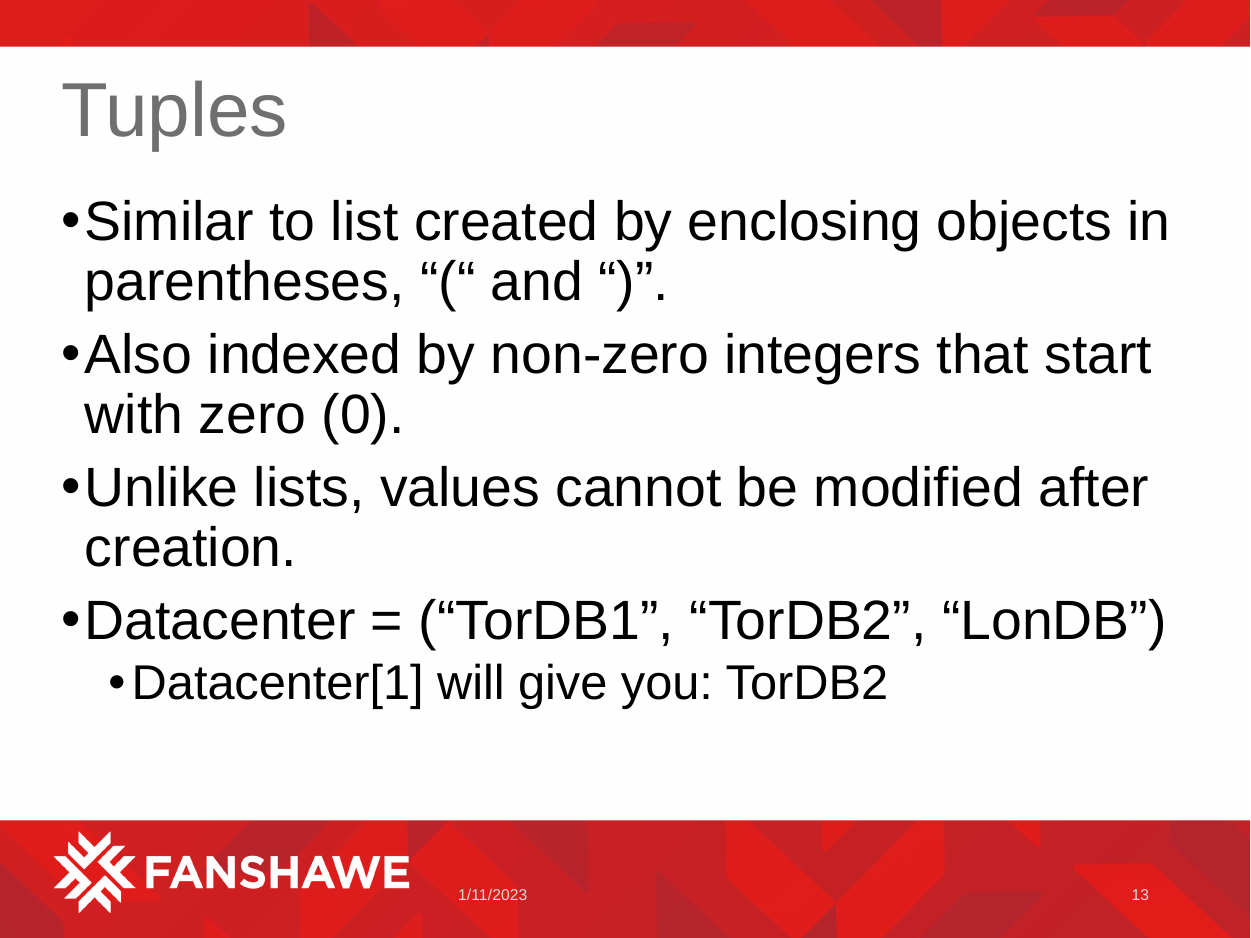

# Tuples
Similar to list created by enclosing objects in parentheses, “(“ and “)”.
Also indexed by non-zero integers that start with zero (0).
Unlike lists, values cannot be modified after creation.
Datacenter = (“TorDB1”, “TorDB2”, “LonDB”)
Datacenter[1] will give you: TorDB2
1/11/2023
13